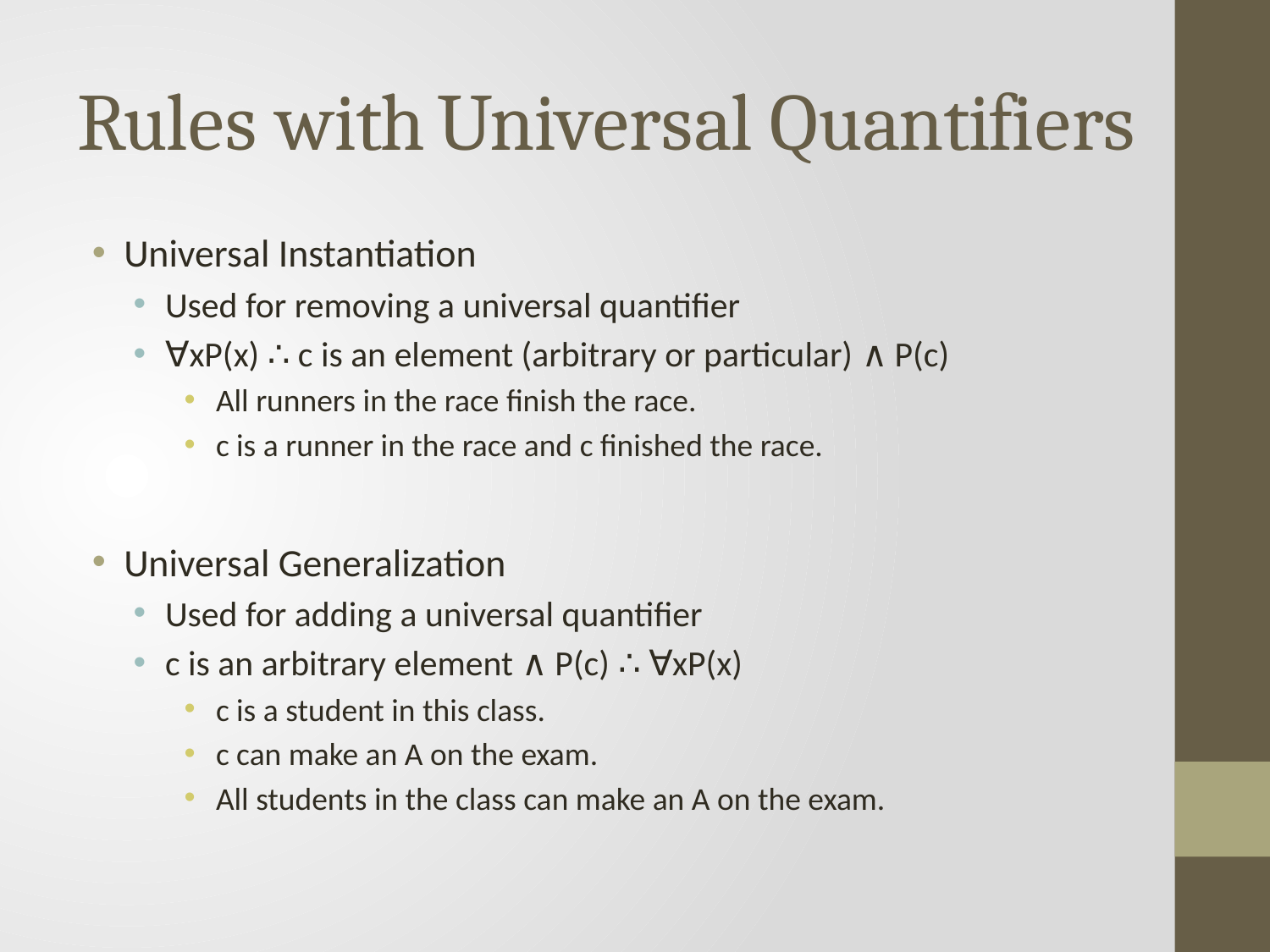

# Rules with Universal Quantifiers
Universal Instantiation
Used for removing a universal quantifier
∀xP(x) ∴ c is an element (arbitrary or particular) ∧ P(c)
All runners in the race finish the race.
c is a runner in the race and c finished the race.

Universal Generalization
Used for adding a universal quantifier
c is an arbitrary element ∧ P(c) ∴ ∀xP(x)
c is a student in this class.
c can make an A on the exam.
All students in the class can make an A on the exam.